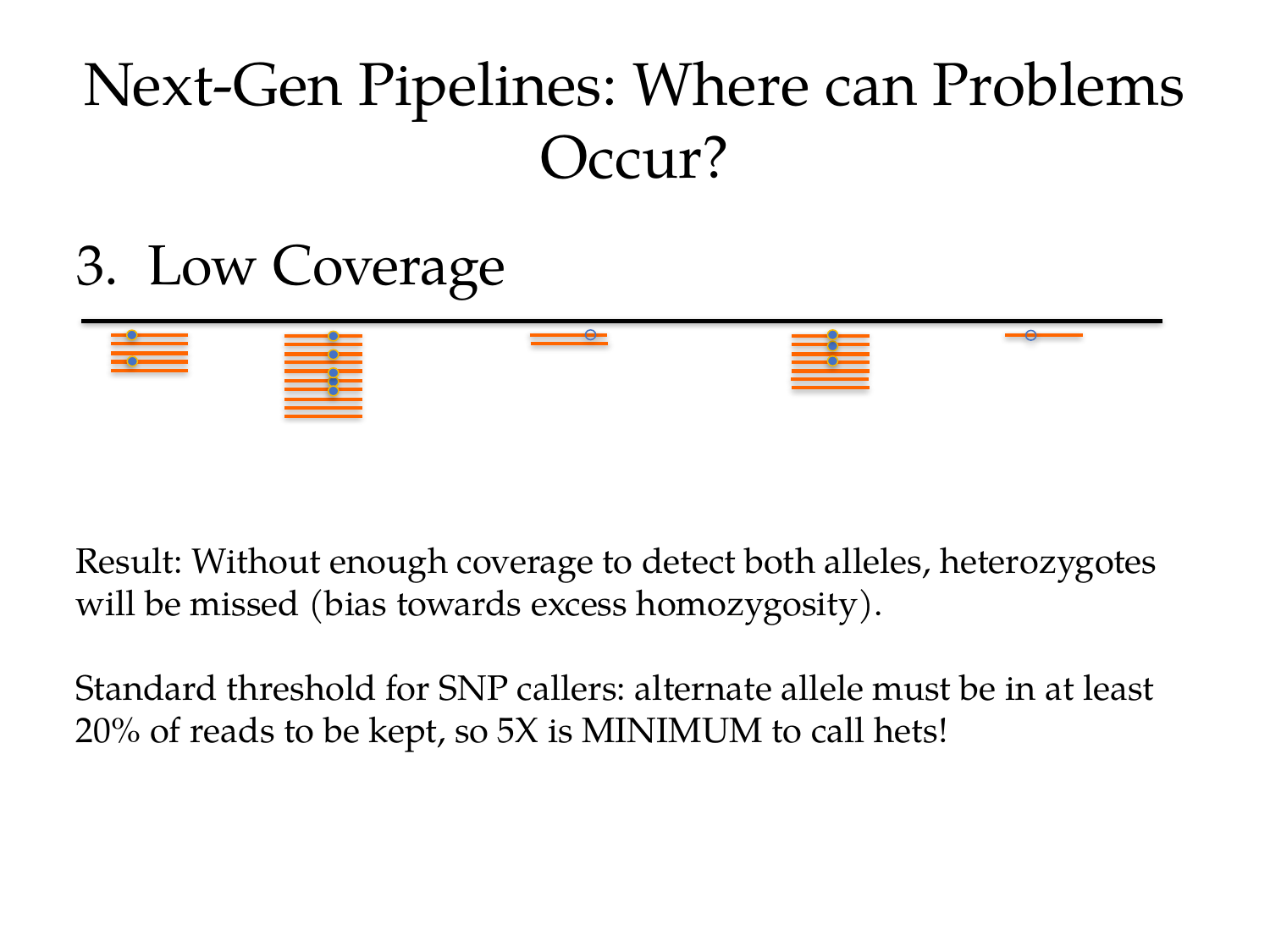

# Next-Gen Pipelines: Where can Problems Occur?
Low Coverage

Result: Without enough coverage to detect both alleles, heterozygotes will be missed (bias towards excess homozygosity).

Standard threshold for SNP callers: alternate allele must be in at least 20% of reads to be kept, so 5X is MINIMUM to call hets!